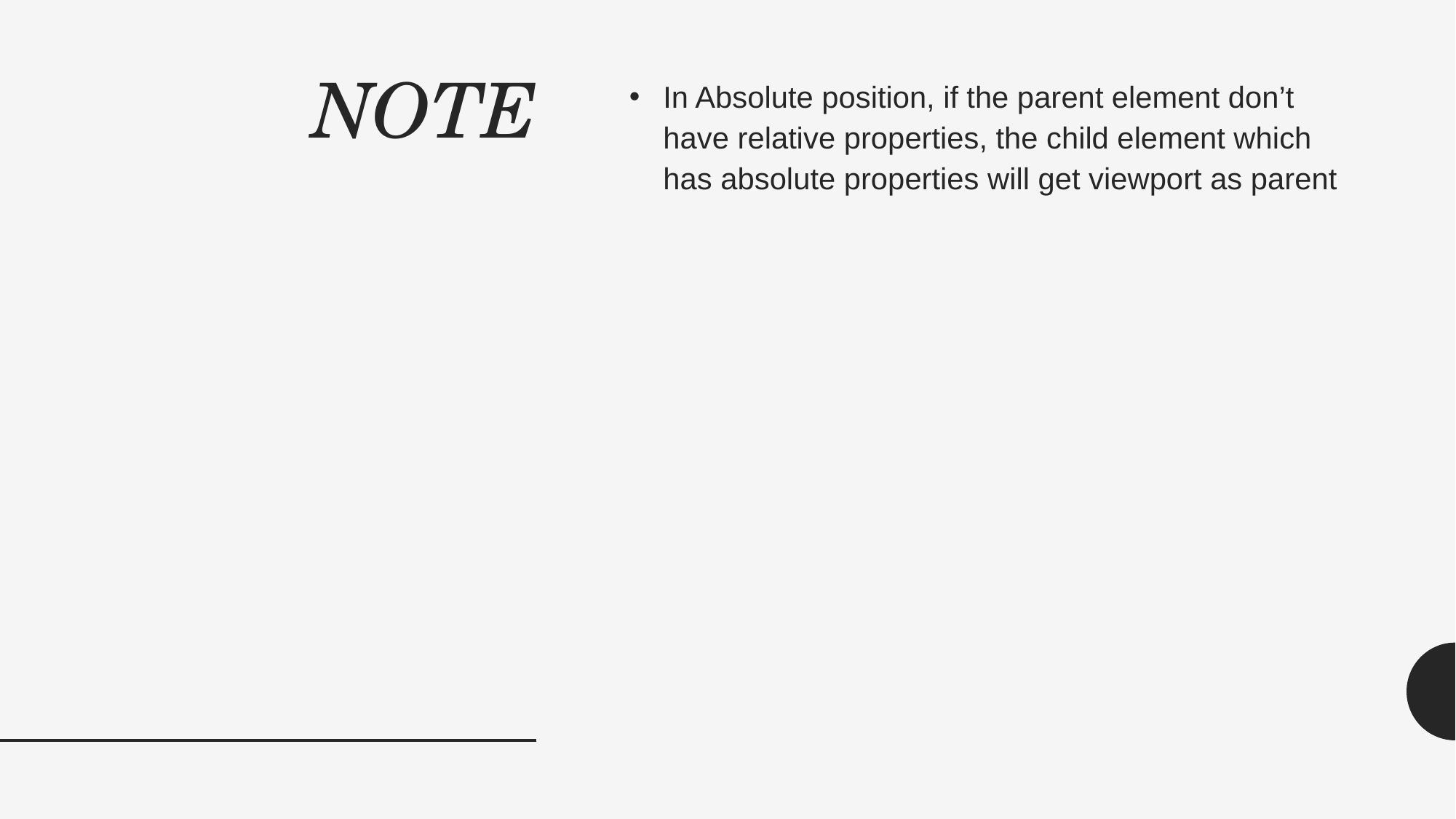

# NOTE
In Absolute position, if the parent element don’t have relative properties, the child element which has absolute properties will get viewport as parent